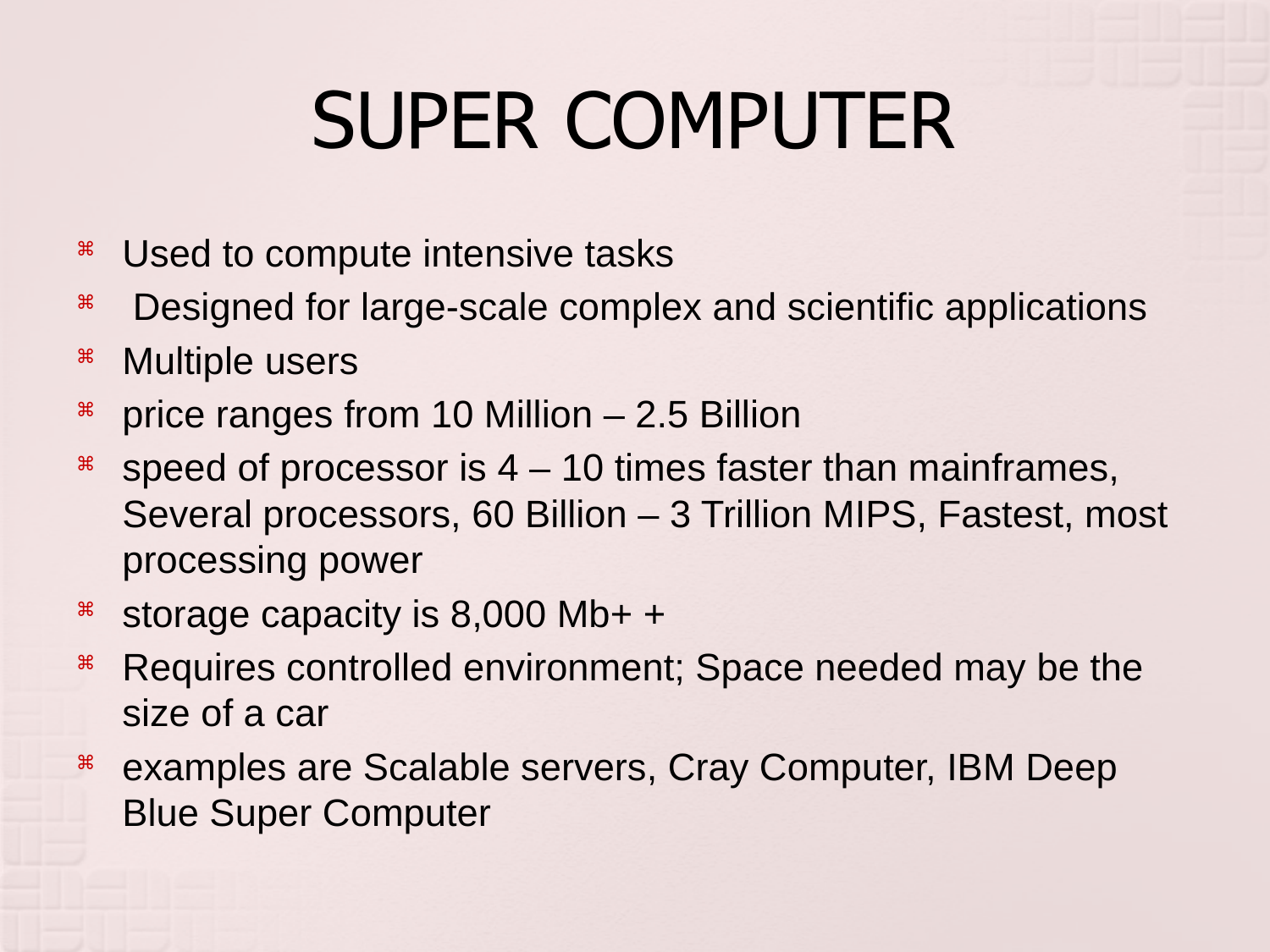

# SUPER COMPUTER
Used to compute intensive tasks
 Designed for large-scale complex and scientific applications
Multiple users
price ranges from 10 Million – 2.5 Billion
speed of processor is 4 – 10 times faster than mainframes, Several processors, 60 Billion – 3 Trillion MIPS, Fastest, most processing power
storage capacity is 8,000 Mb+ +
Requires controlled environment; Space needed may be the size of a car
examples are Scalable servers, Cray Computer, IBM Deep Blue Super Computer